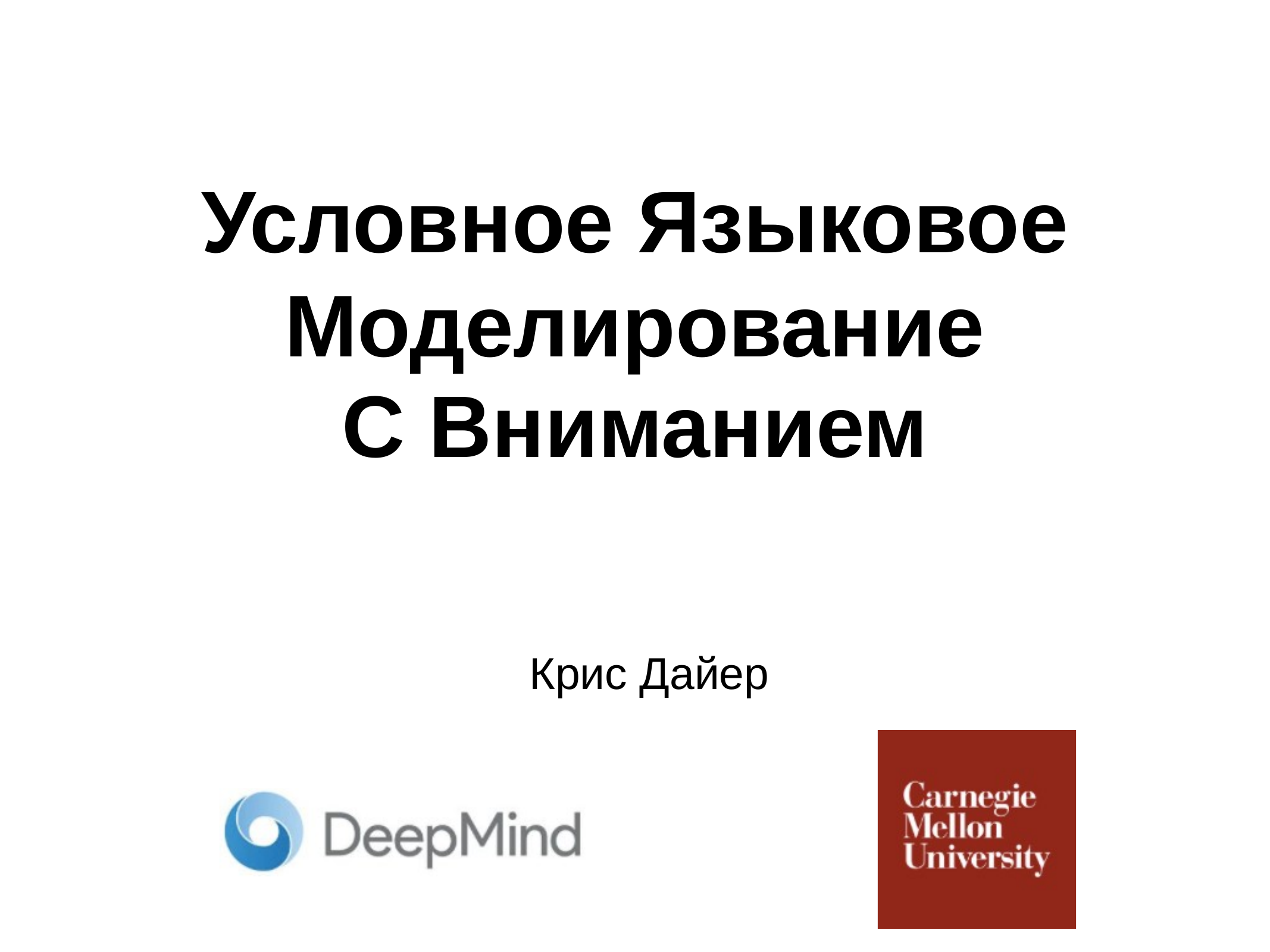

# Условное Языковое Моделирование
С Вниманием
Крис Дайер